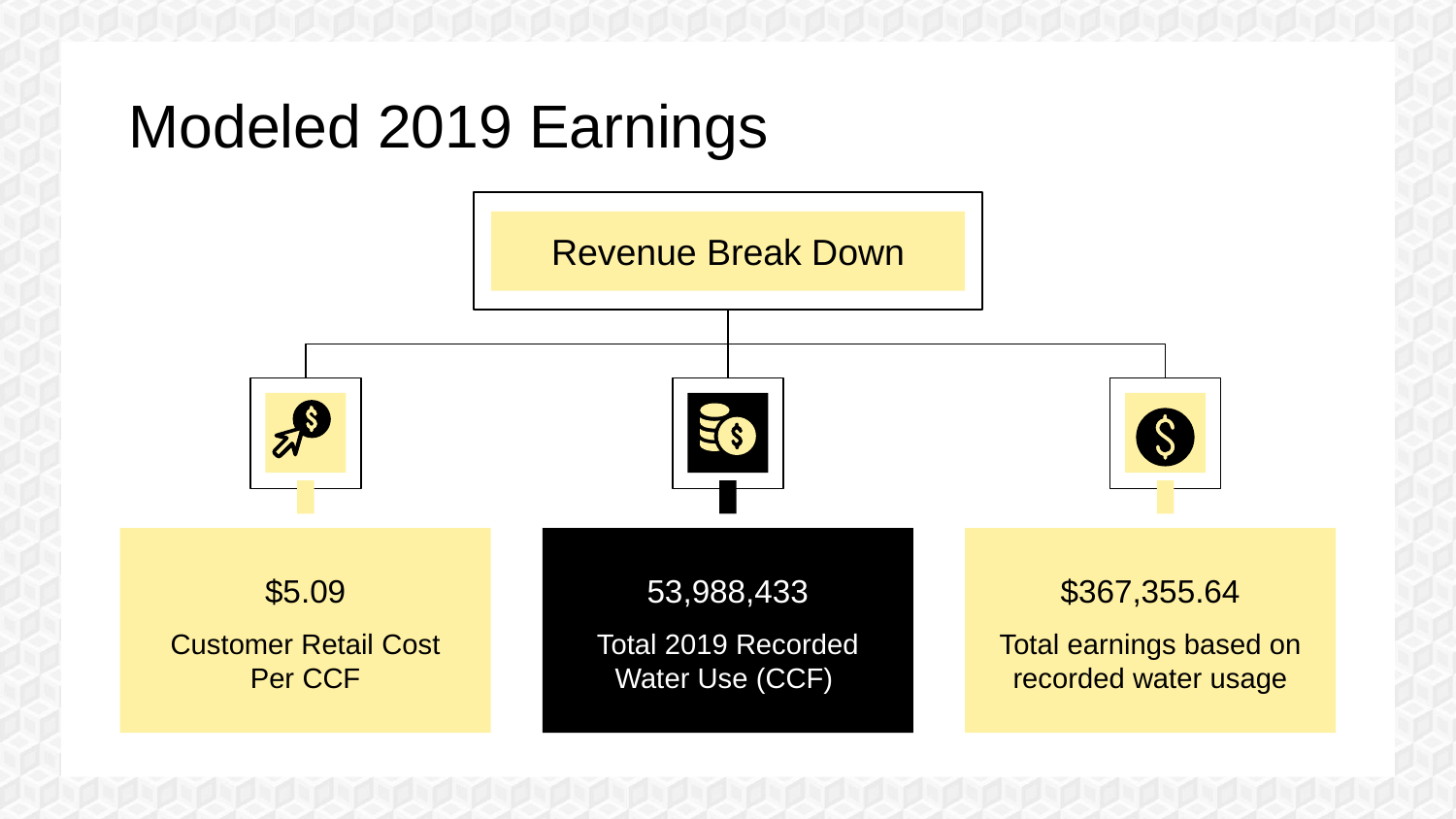

# Modeled 2019 Earnings

Revenue Break Down

$5.09
53,988,433
$367,355.64
Customer Retail Cost Per CCF
Total 2019 Recorded Water Use (CCF)
Total earnings based on recorded water usage